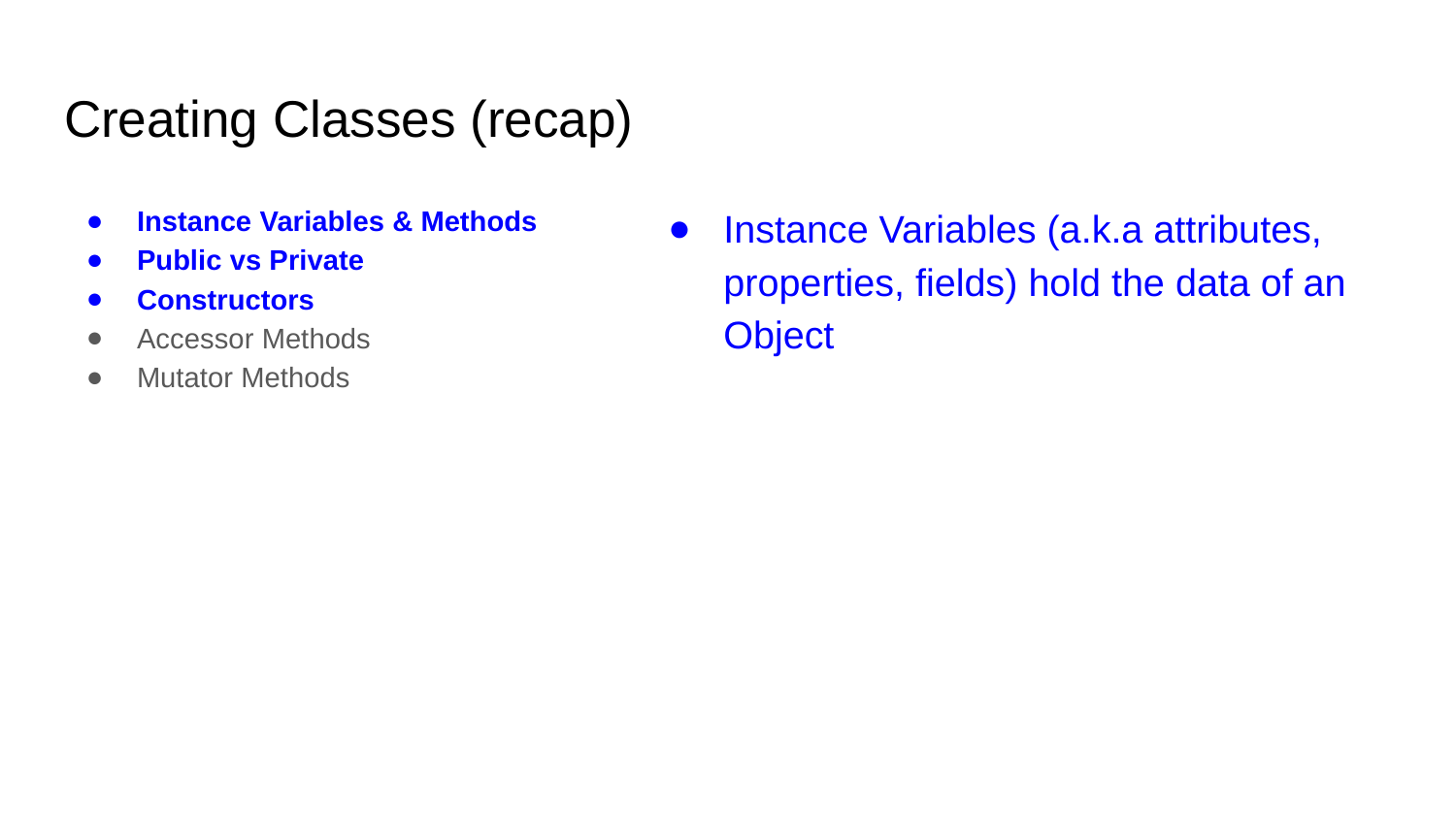

# Creating Classes (recap)
Instance Variables & Methods
Public vs Private
Constructors
Accessor Methods
Mutator Methods
Instance Variables (a.k.a attributes, properties, fields) hold the data of an Object